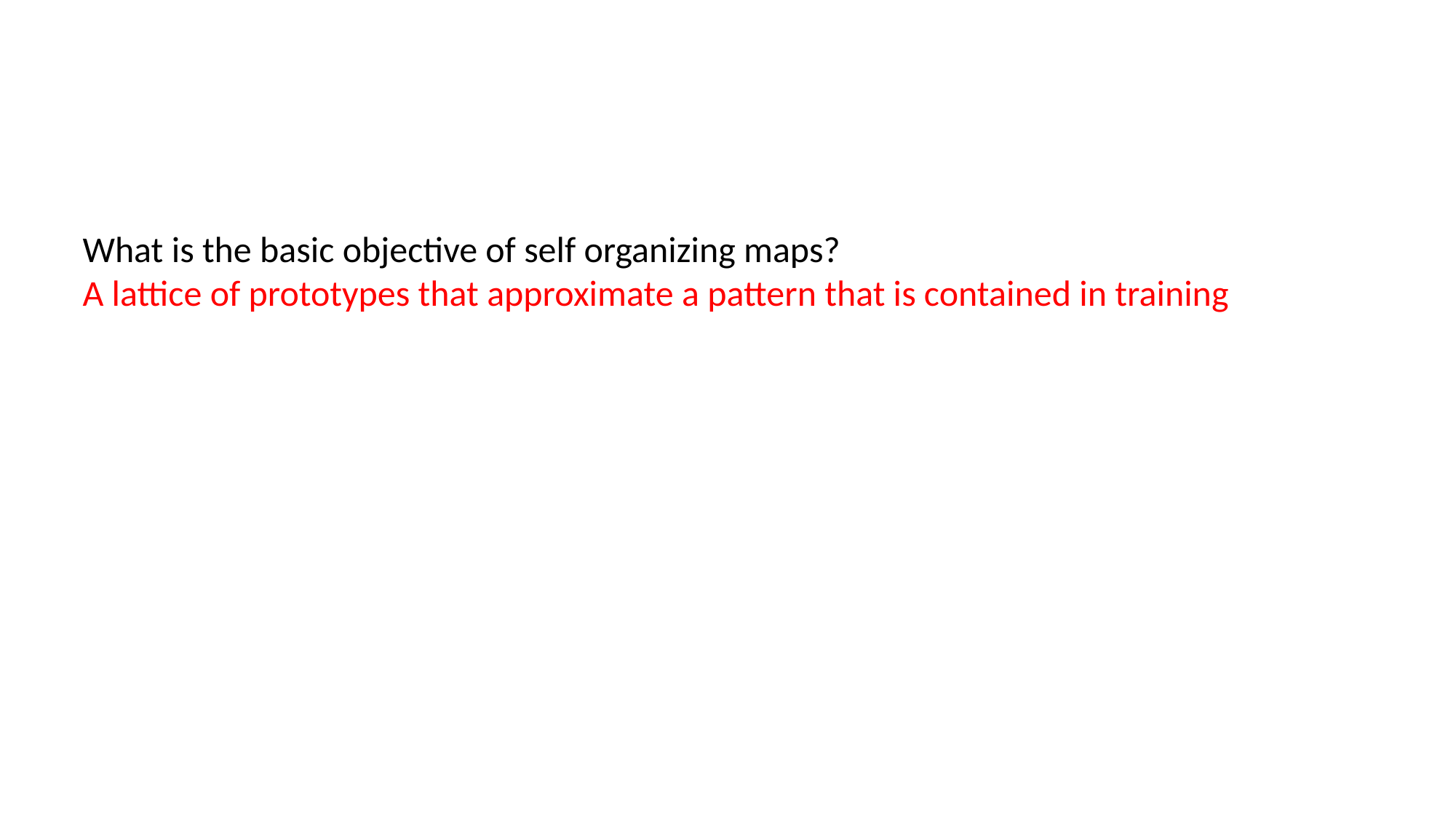

What is the basic objective of self organizing maps?
A lattice of prototypes that approximate a pattern that is contained in training